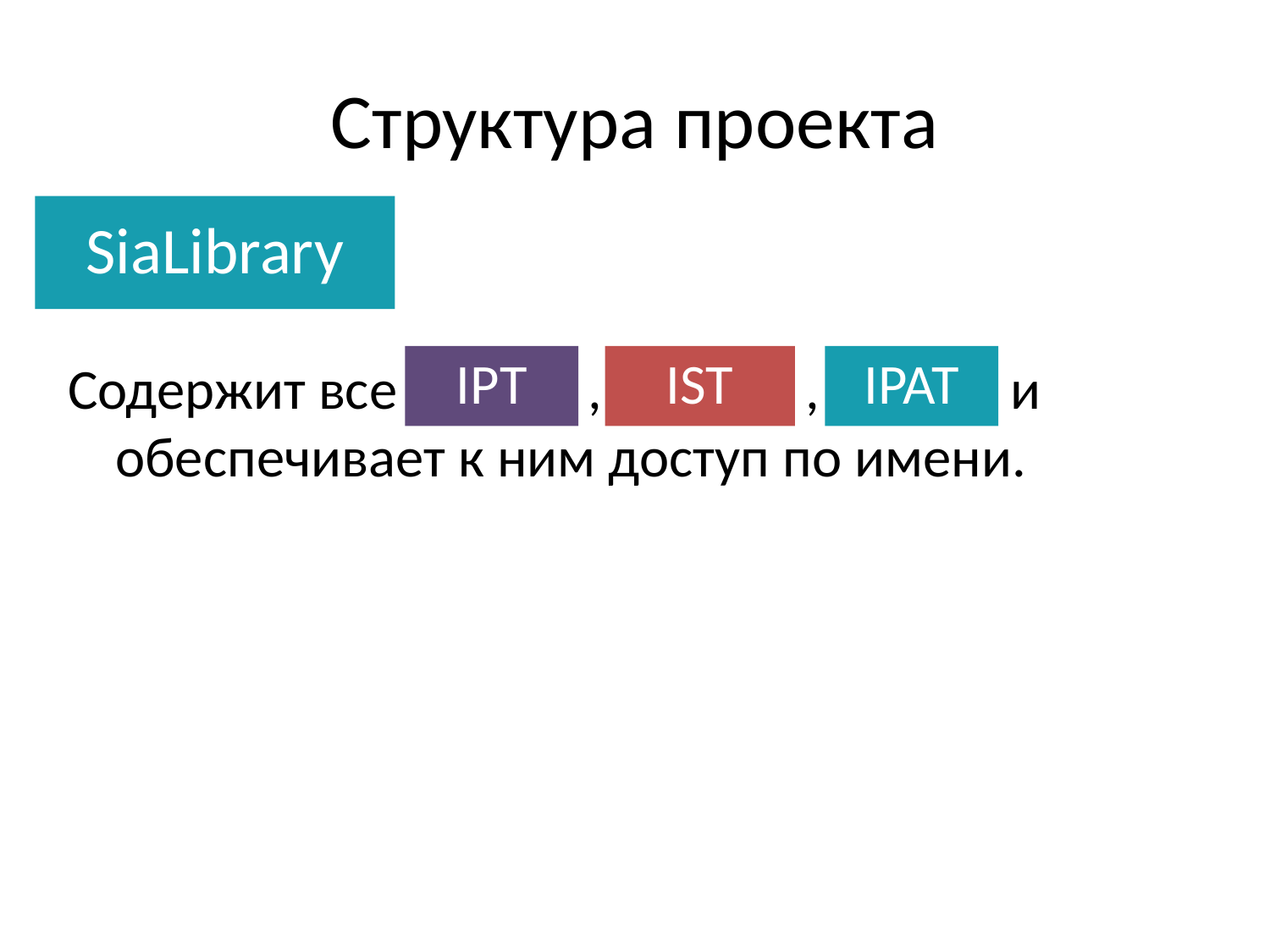

# Структура проекта

SiaLibrary

IPT

IPAT
Содержит все               ,                ,               и обеспечивает к ним доступ по имени.

IST
Parent